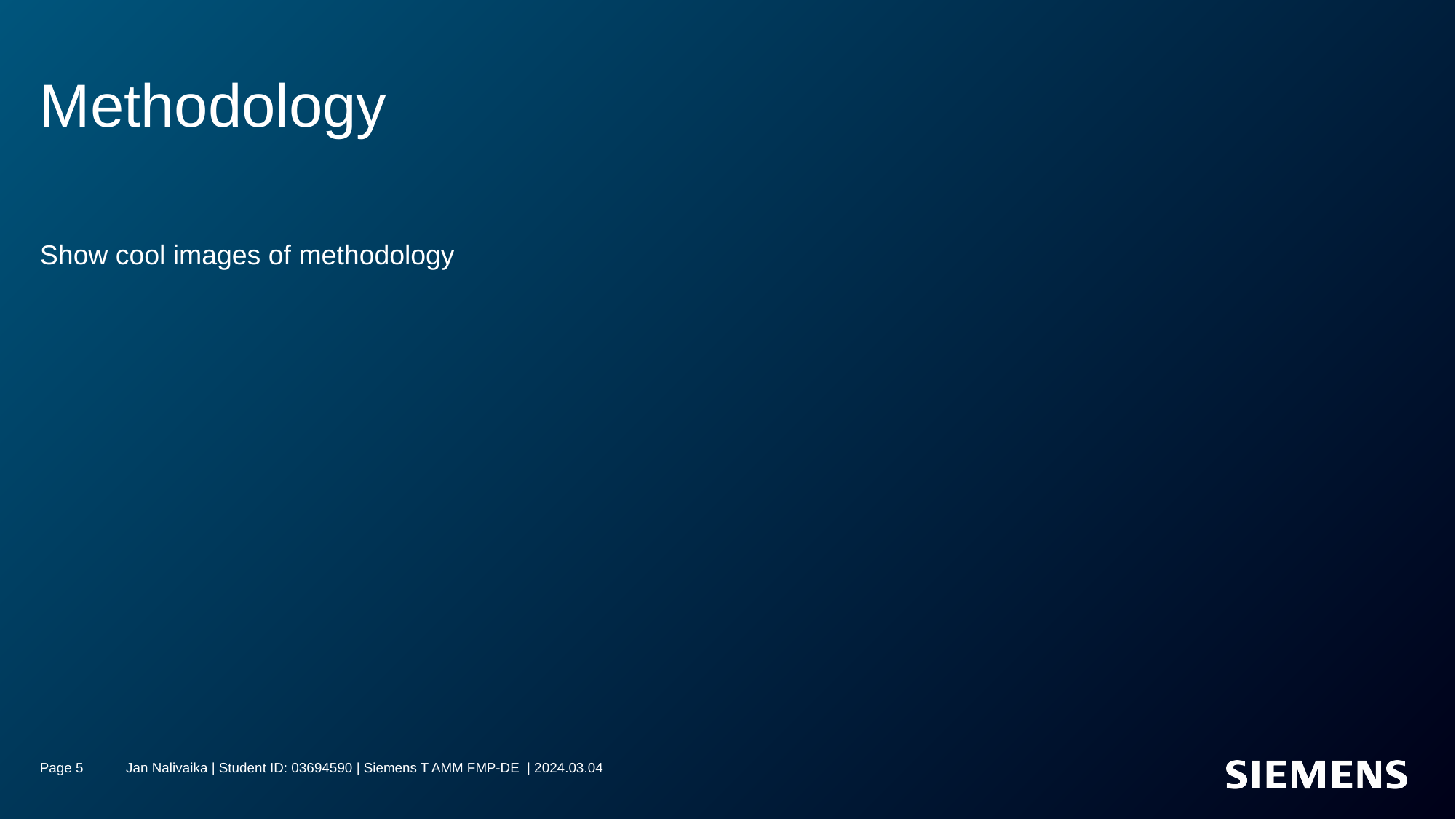

# Methodology
Show cool images of methodology
Page 5
Jan Nalivaika | Student ID: 03694590 | Siemens T AMM FMP-DE  | 2024.03.04